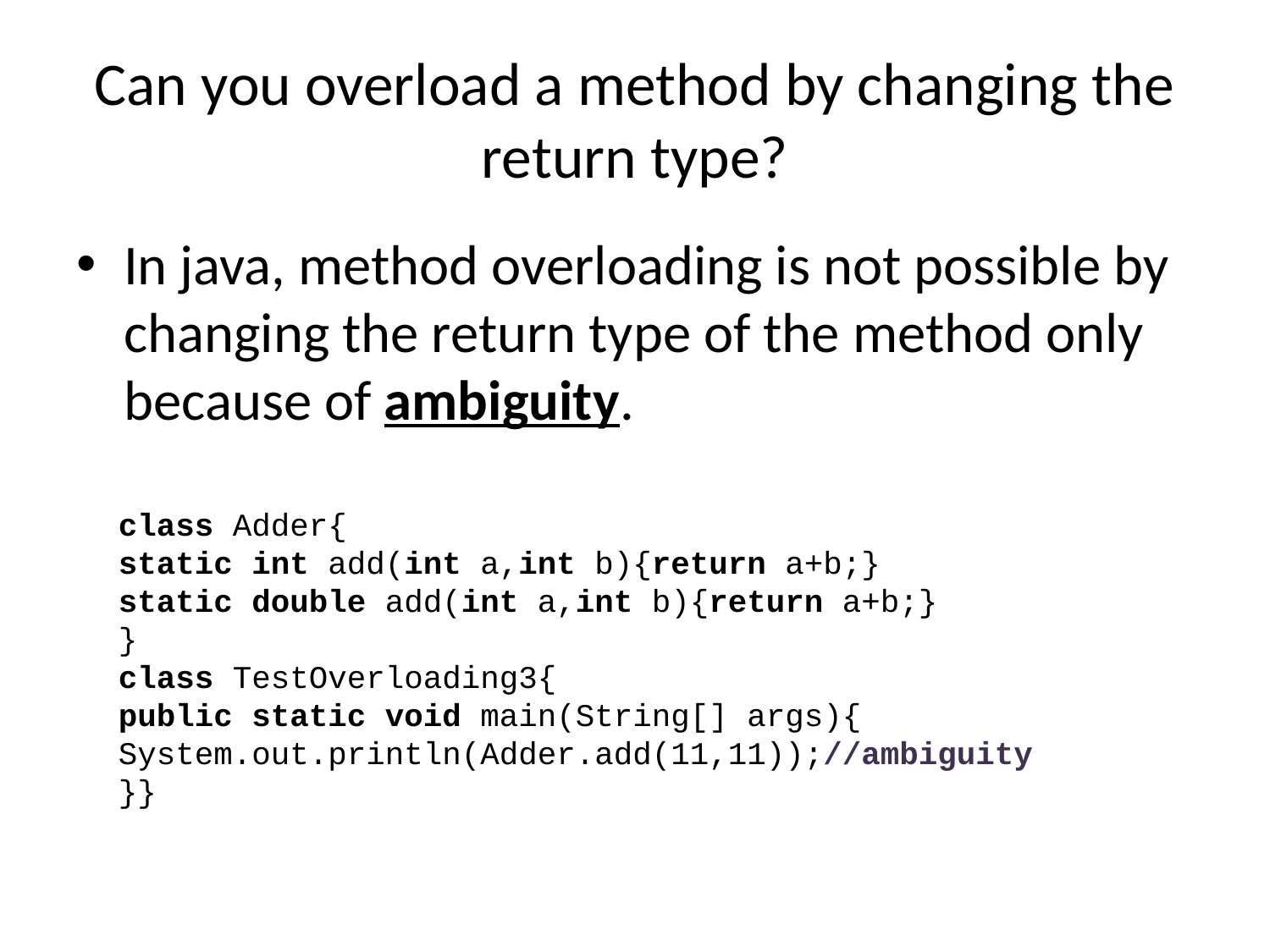

# Can you overload a method by changing the return type?
In java, method overloading is not possible by changing the return type of the method only because of ambiguity.
class Adder{
static int add(int a,int b){return a+b;}
static double add(int a,int b){return a+b;}
}
class TestOverloading3{
public static void main(String[] args){
System.out.println(Adder.add(11,11));//ambiguity
}}